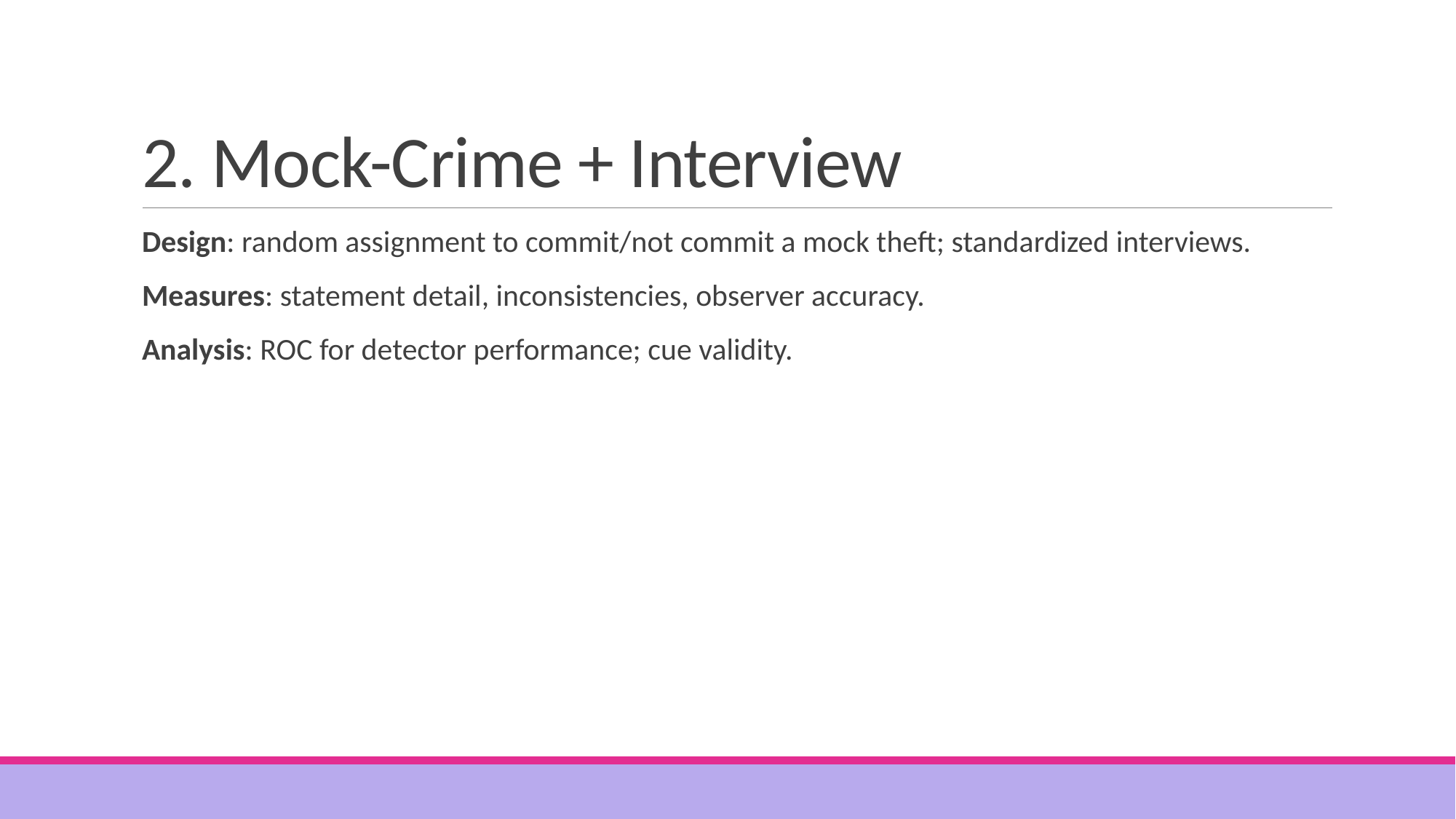

# 2. Mock-Crime + Interview
Design: random assignment to commit/not commit a mock theft; standardized interviews.
Measures: statement detail, inconsistencies, observer accuracy.
Analysis: ROC for detector performance; cue validity.